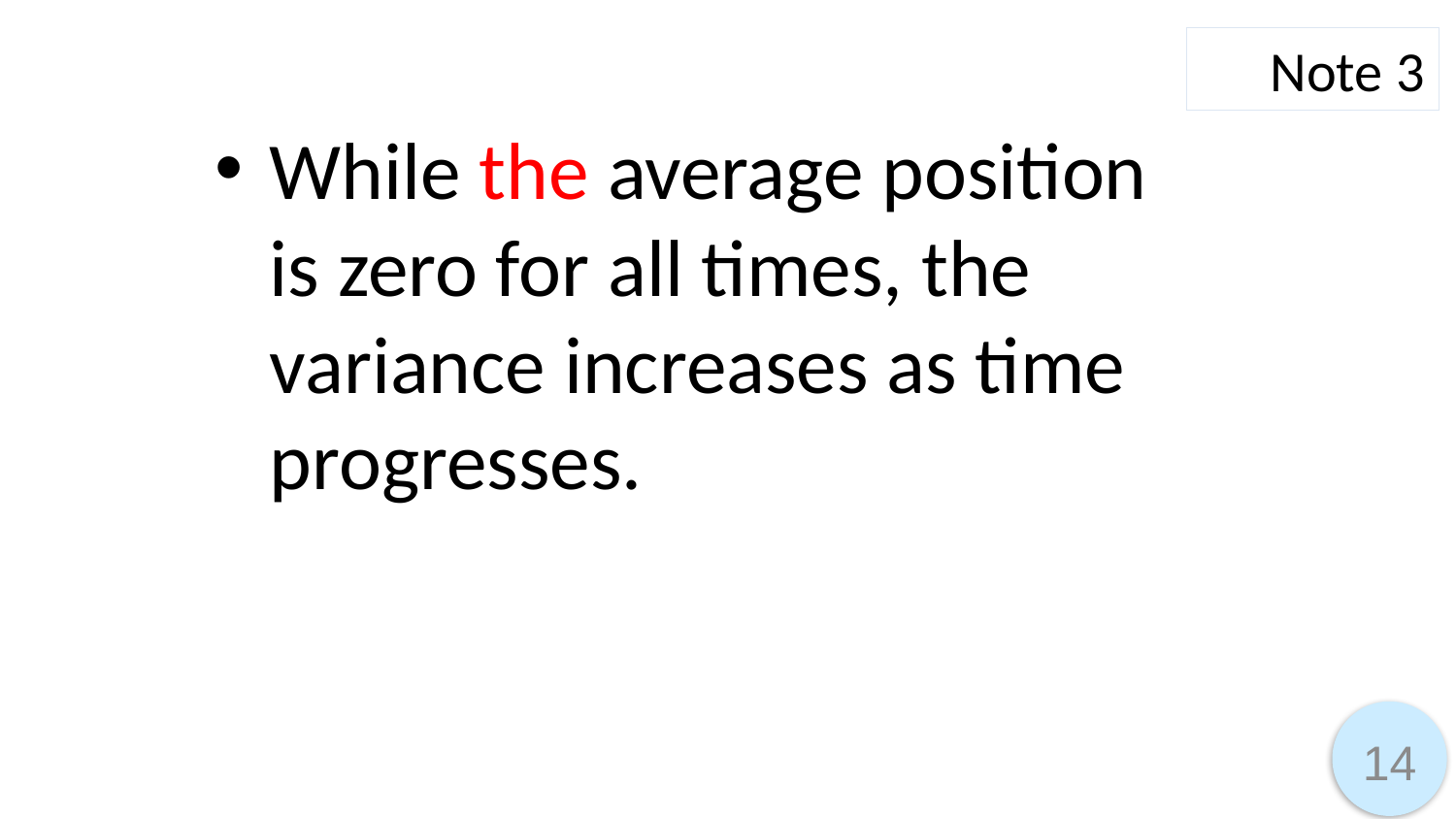

Note 3
While the average position is zero for all times, the variance increases as time progresses.
14